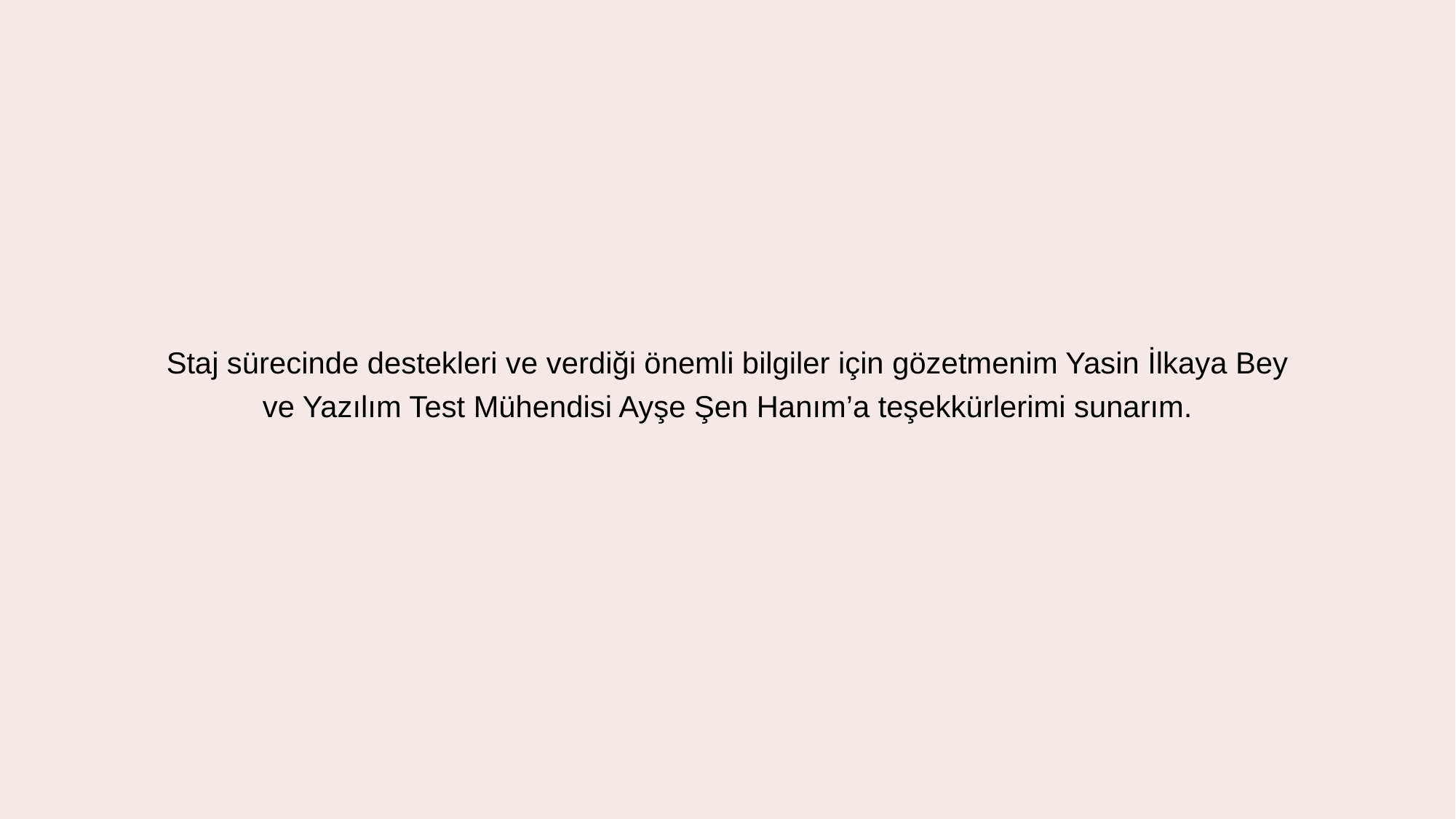

Staj sürecinde destekleri ve verdiği önemli bilgiler için gözetmenim Yasin İlkaya Bey ve Yazılım Test Mühendisi Ayşe Şen Hanım’a teşekkürlerimi sunarım.